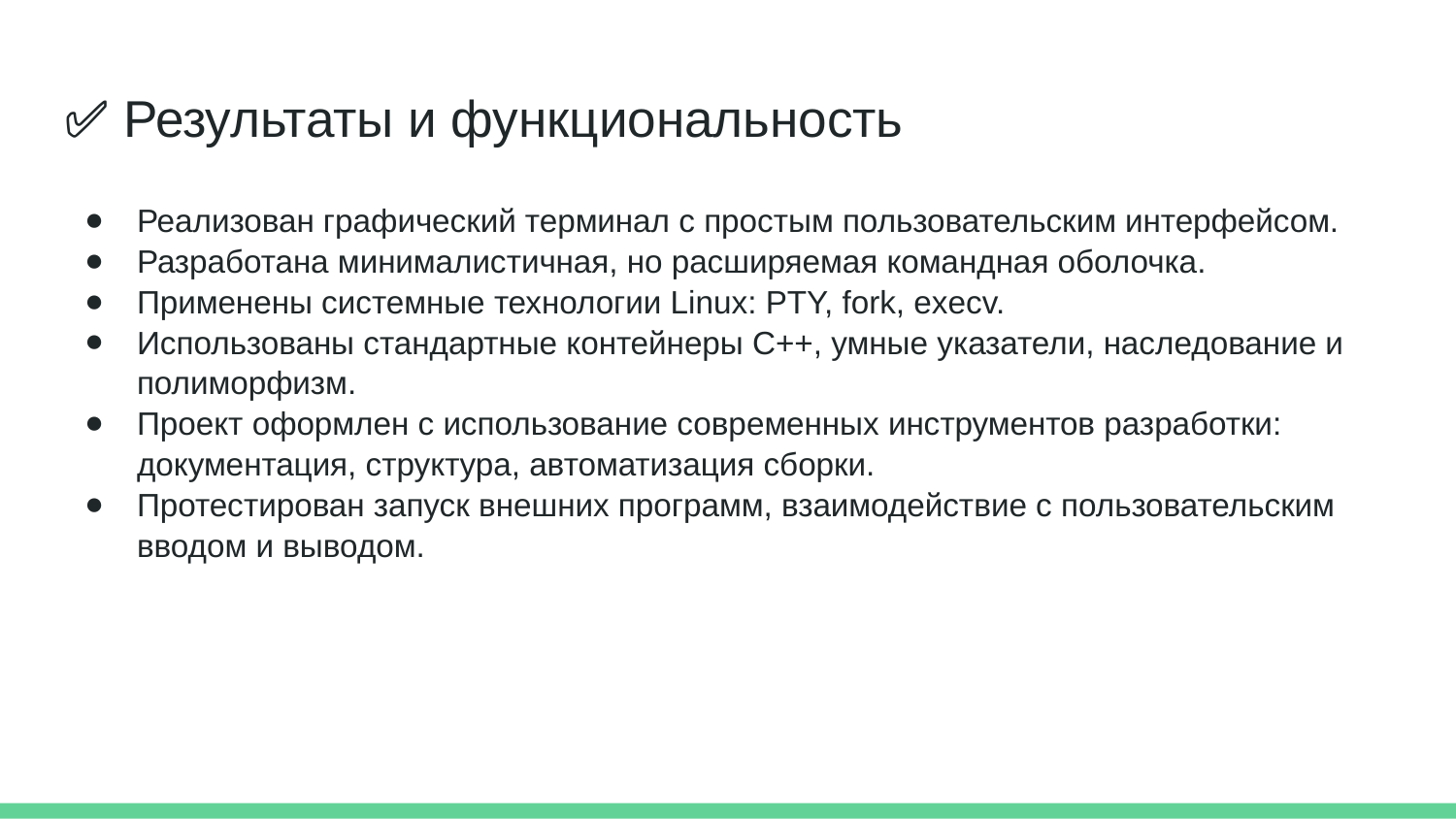

# ✅ Результаты и функциональность
Реализован графический терминал с простым пользовательским интерфейсом.
Разработана минималистичная, но расширяемая командная оболочка.
Применены системные технологии Linux: PTY, fork, execv.
Использованы стандартные контейнеры C++, умные указатели, наследование и полиморфизм.
Проект оформлен с использование современных инструментов разработки: документация, структура, автоматизация сборки.
Протестирован запуск внешних программ, взаимодействие с пользовательским вводом и выводом.